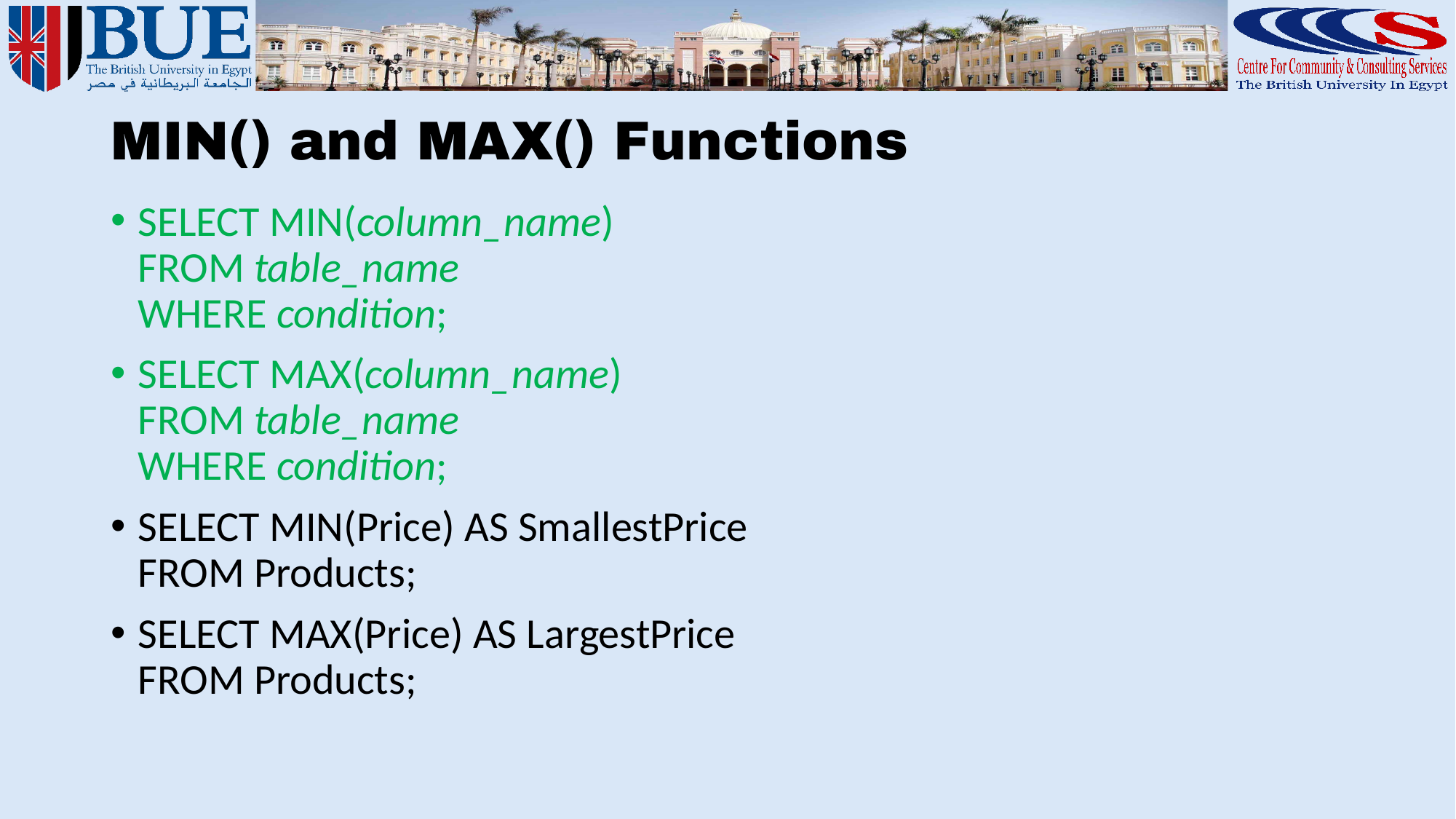

# MIN() and MAX() Functions
SELECT MIN(column_name)
FROM table_name
WHERE condition;
SELECT MAX(column_name)
FROM table_name
WHERE condition;
SELECT MIN(Price) AS SmallestPrice
FROM Products;
SELECT MAX(Price) AS LargestPrice
FROM Products;